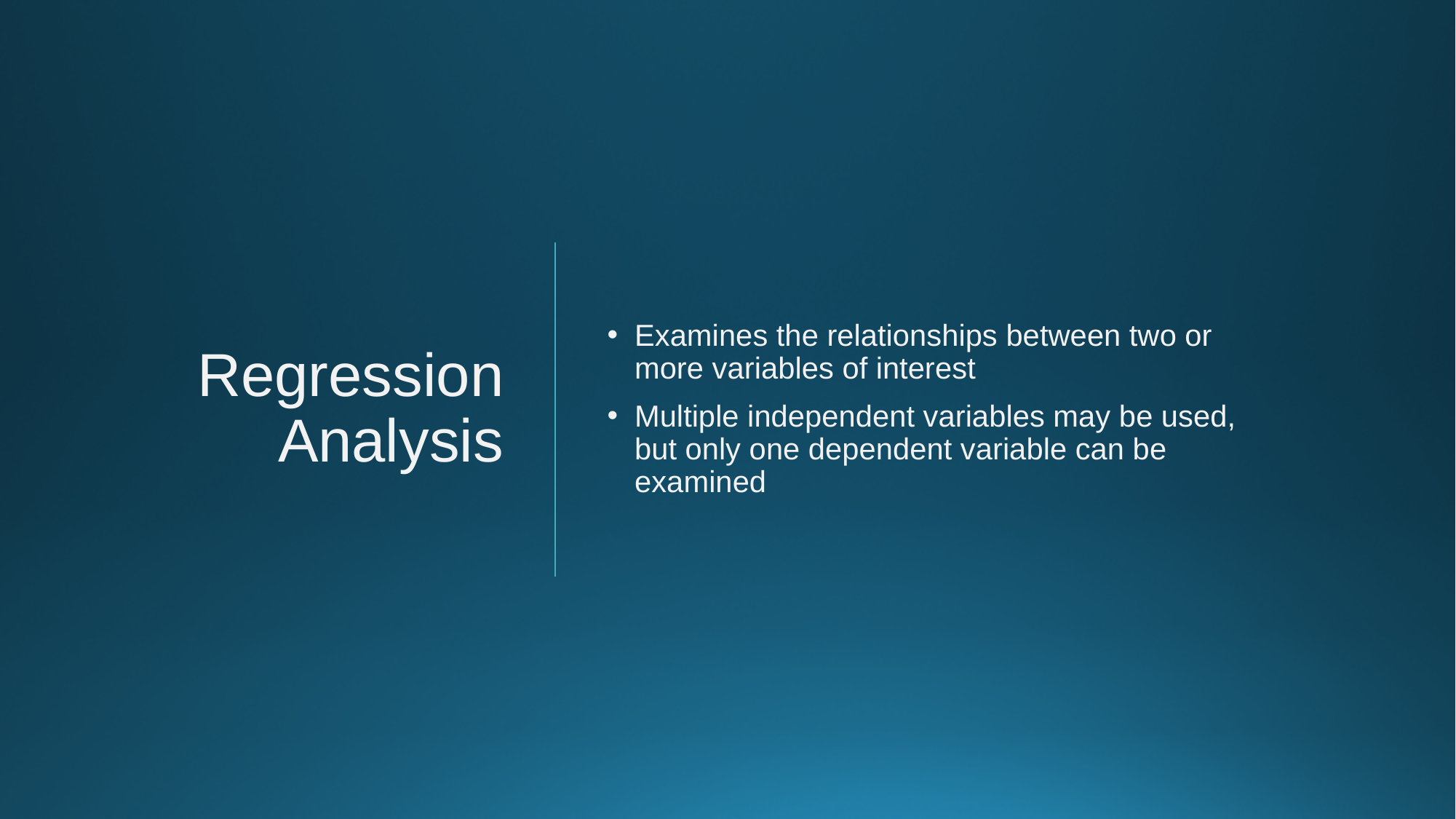

# Regression Analysis
Examines the relationships between two or more variables of interest
Multiple independent variables may be used, but only one dependent variable can be examined